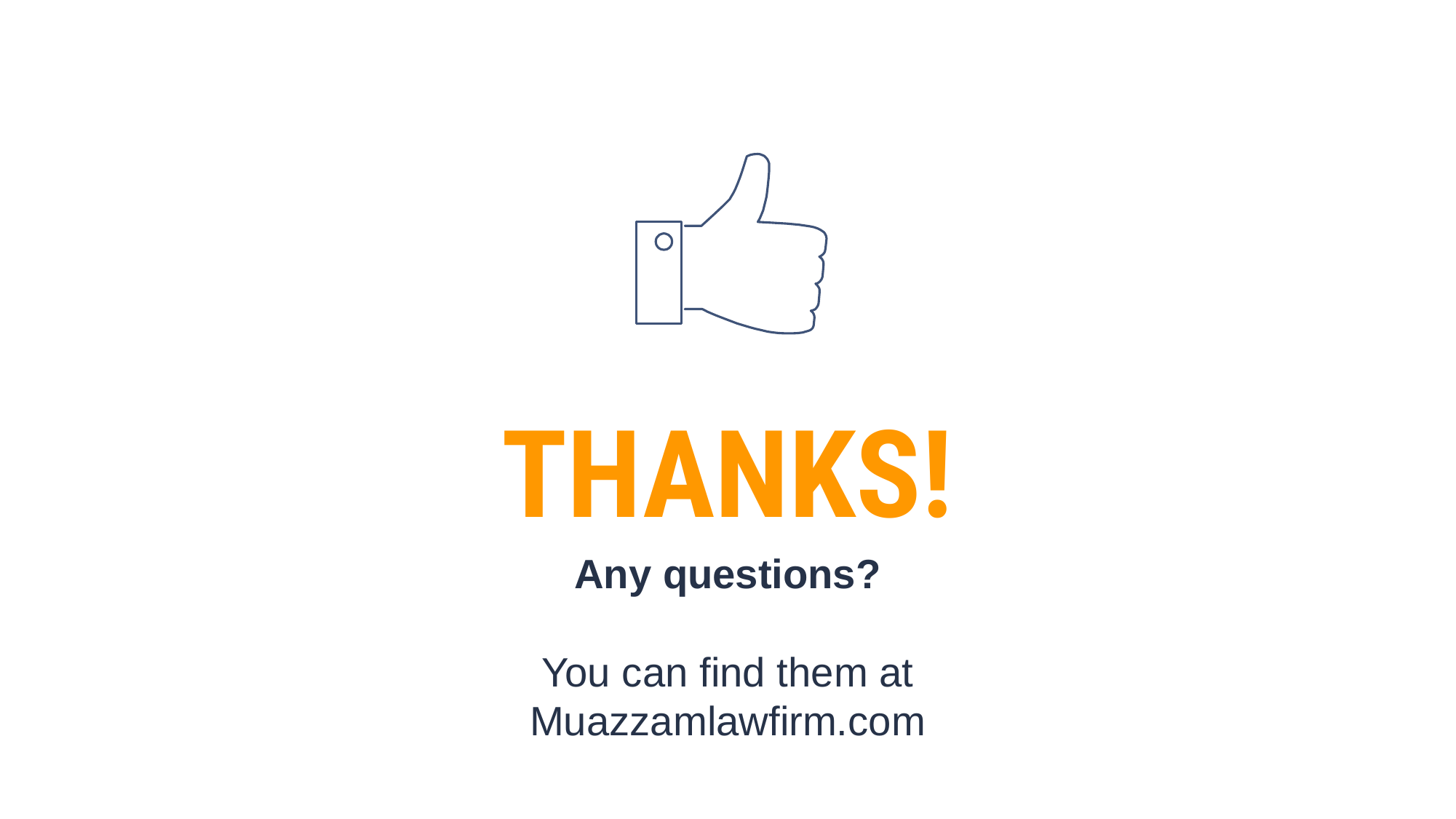

# THANKS!

Any questions?

You can find them at
Muazzamlawfirm.com